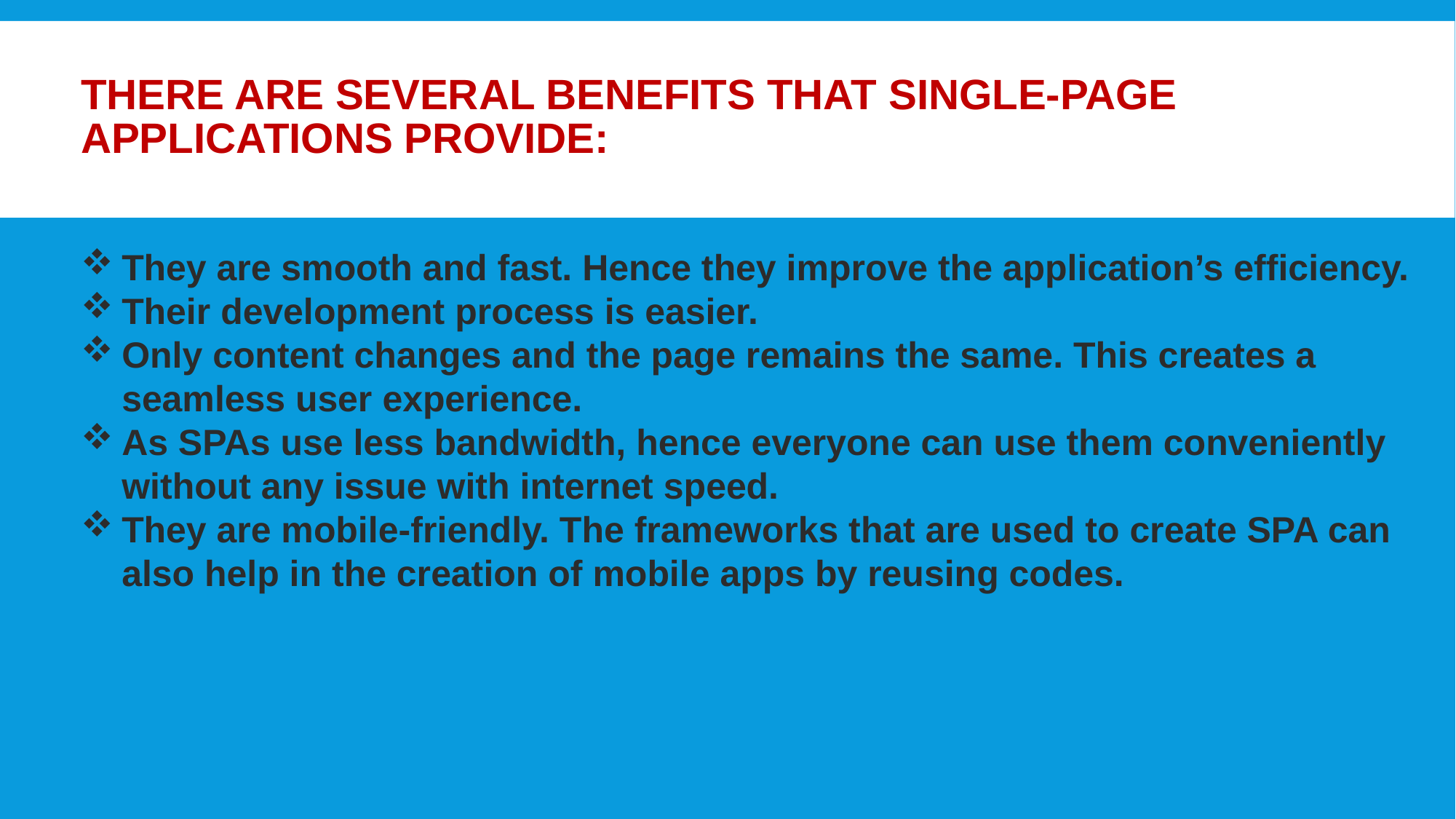

# There are several benefits that single-page applications provide:
They are smooth and fast. Hence they improve the application’s efficiency.
Their development process is easier.
Only content changes and the page remains the same. This creates a seamless user experience.
As SPAs use less bandwidth, hence everyone can use them conveniently without any issue with internet speed.
They are mobile-friendly. The frameworks that are used to create SPA can also help in the creation of mobile apps by reusing codes.